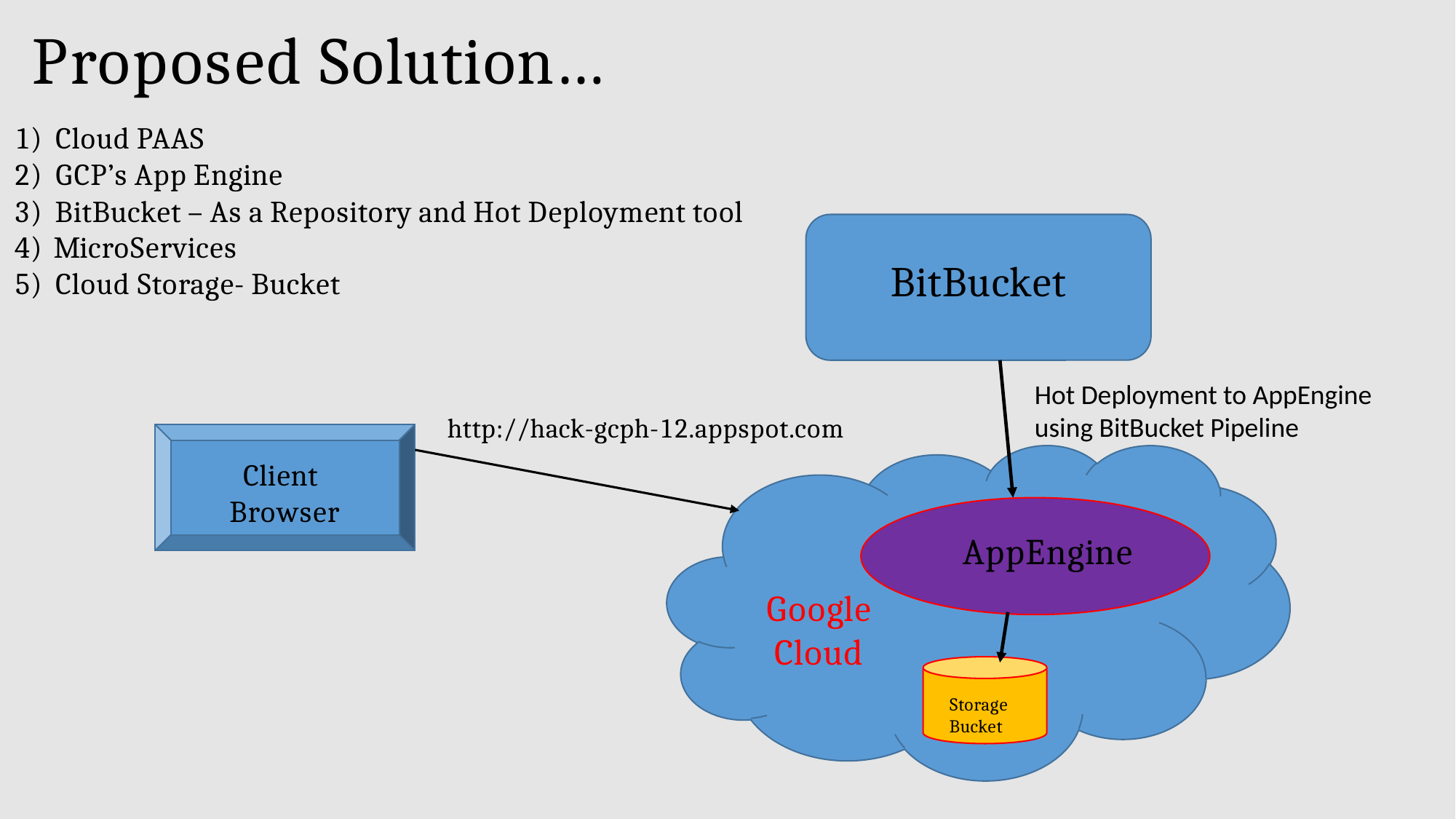

# Proposed Solution…
Cloud PAAS
GCP’s App Engine
BitBucket – As a Repository and Hot Deployment tool
MicroServices
Cloud Storage- Bucket

BitBucket
Hot Deployment to AppEngine using BitBucket Pipeline
http://hack-gcph-12.appspot.com

  Client
Browser

AppEngine
Google
 Cloud

Storage
Bucket